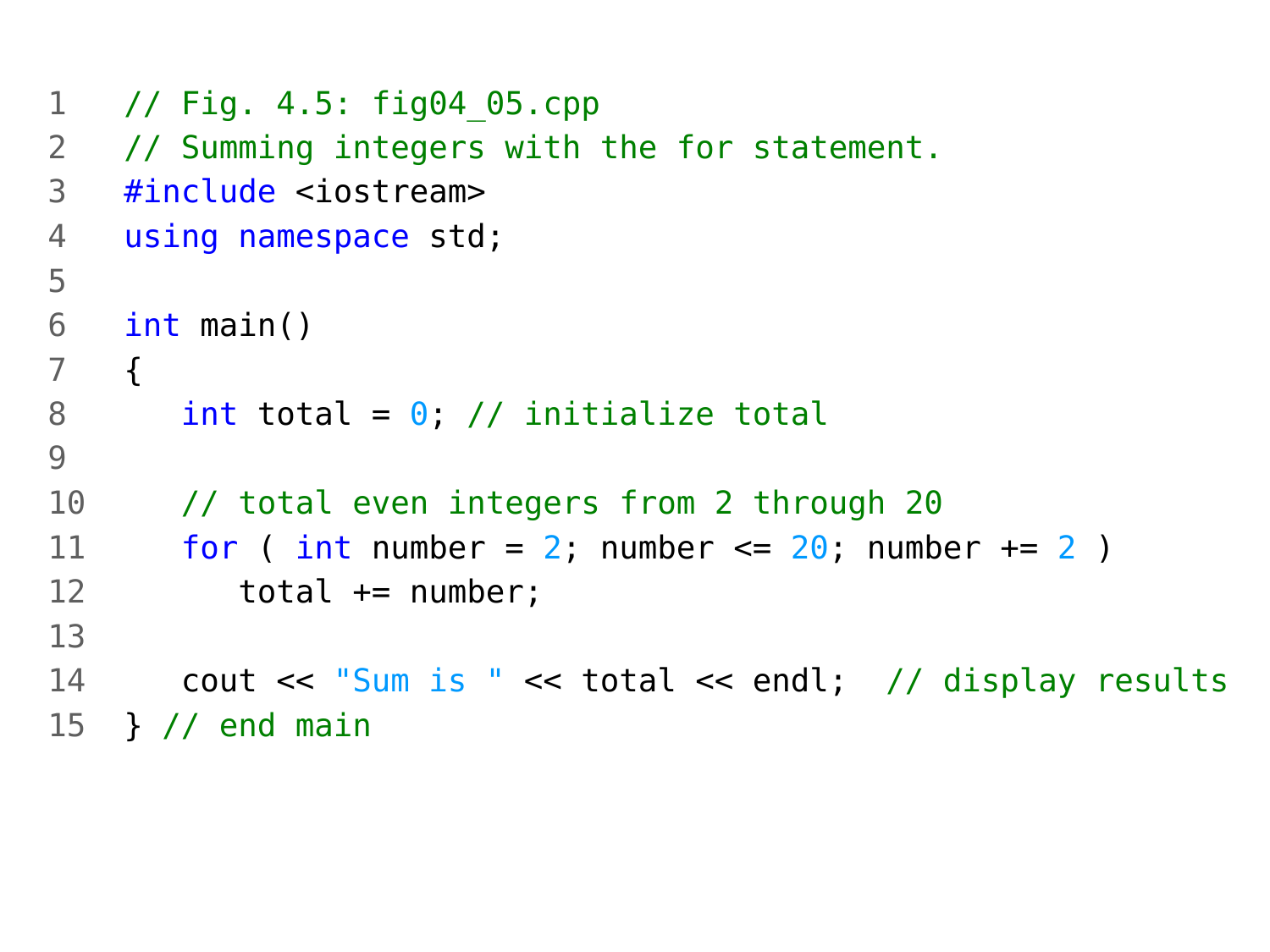

1   // Fig. 4.5: fig04_05.cpp
2   // Summing integers with the for statement.
3   #include <iostream>
4   using namespace std;
5
6   int main()
7   {
8      int total = 0; // initialize total
9
10     // total even integers from 2 through 20
11     for ( int number = 2; number <= 20; number += 2 )
12        total += number;
13
14     cout << "Sum is " << total << endl;  // display results
15  } // end main